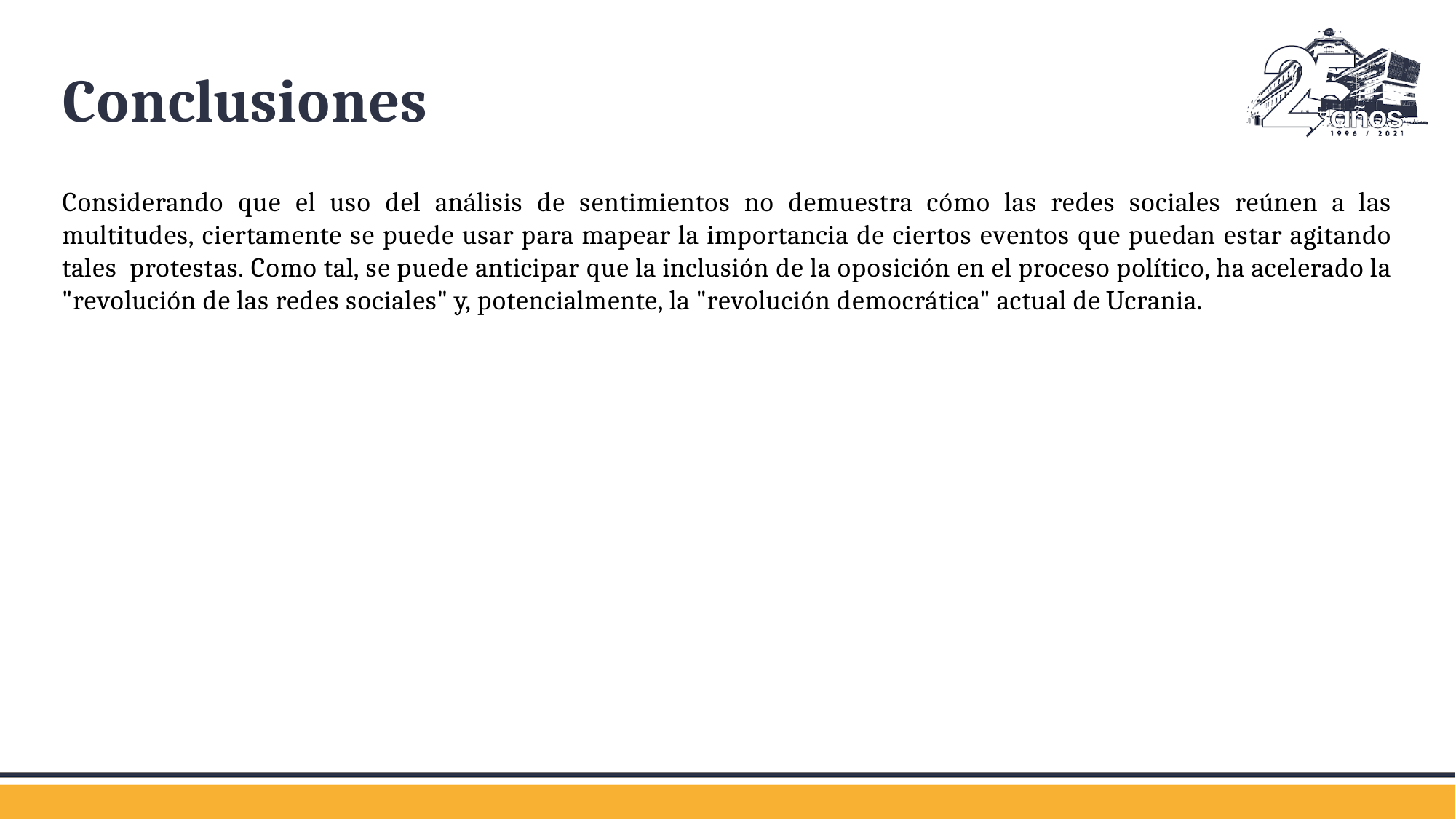

Conclusiones
Considerando que el uso del análisis de sentimientos no demuestra cómo las redes sociales reúnen a las multitudes, ciertamente se puede usar para mapear la importancia de ciertos eventos que puedan estar agitando tales  protestas. Como tal, se puede anticipar que la inclusión de la oposición en el proceso político, ha acelerado la "revolución de las redes sociales" y, potencialmente, la "revolución democrática" actual de Ucrania.